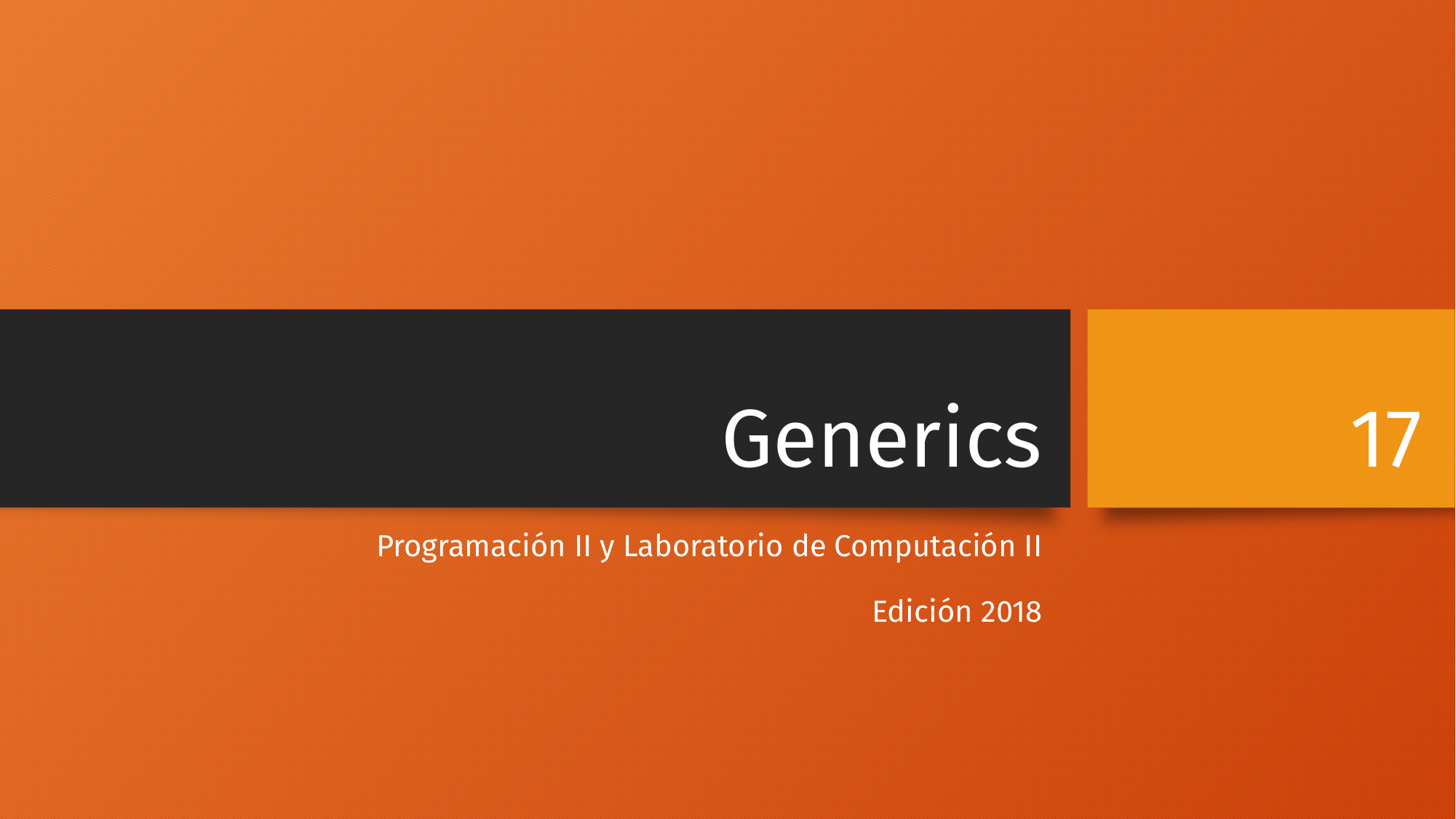

# Generics
17
Programación II y Laboratorio de Computación II

Edición 2018